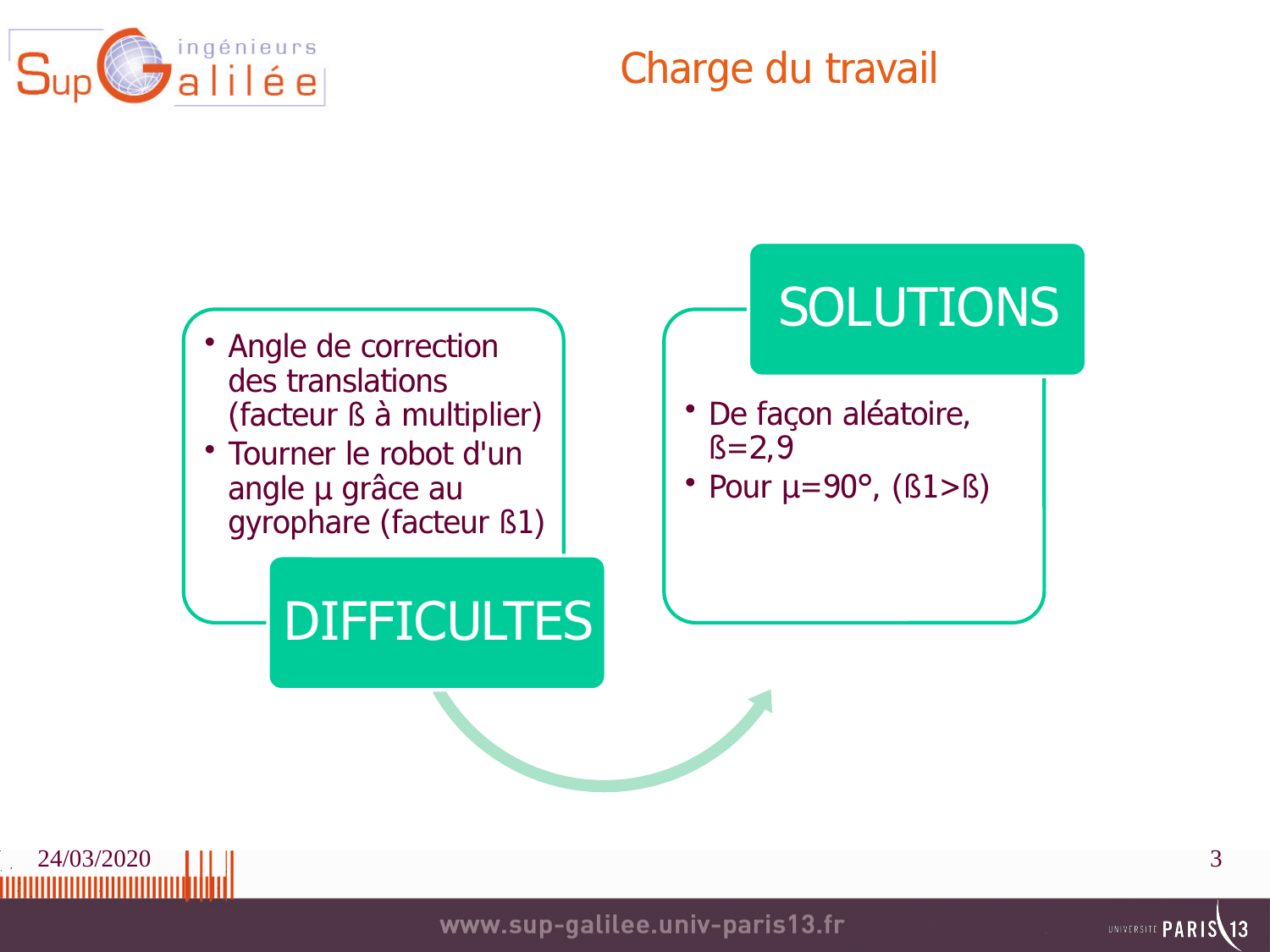

# Charge du travail
Angle de correction des translations (facteur ß à multiplier)
Tourner le robot d'un angle µ grâce au gyrophare (facteur ß1)
DIFFICULTES
De façon aléatoire, ß=2,9
Pour µ=90°, (ß1>ß)
SOLUTIONS
24/03/2020
3